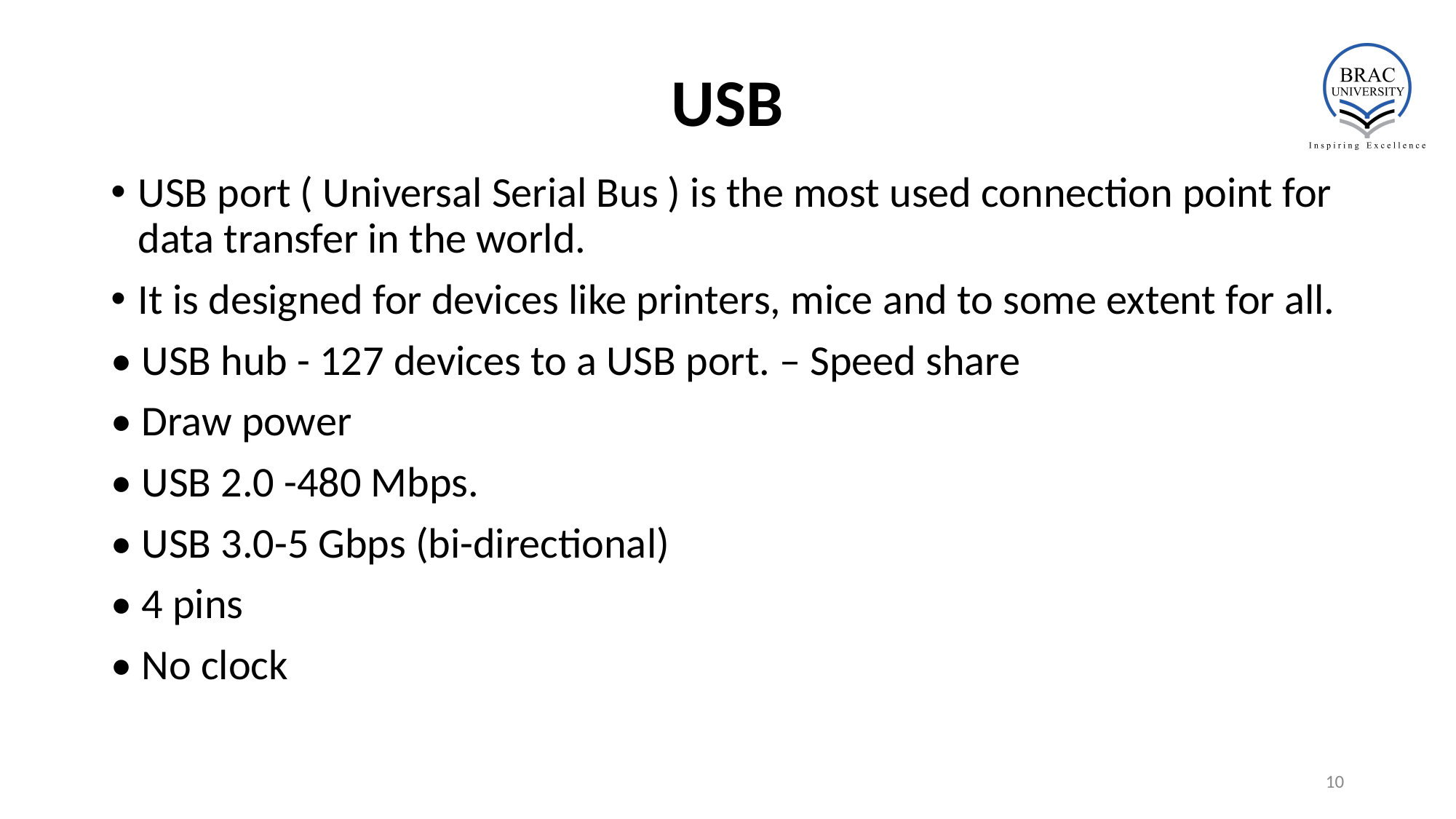

# USB
USB port ( Universal Serial Bus ) is the most used connection point for data transfer in the world.
It is designed for devices like printers, mice and to some extent for all.
• USB hub - 127 devices to a USB port. – Speed share
• Draw power
• USB 2.0 -480 Mbps.
• USB 3.0-5 Gbps (bi-directional)
• 4 pins
• No clock
10